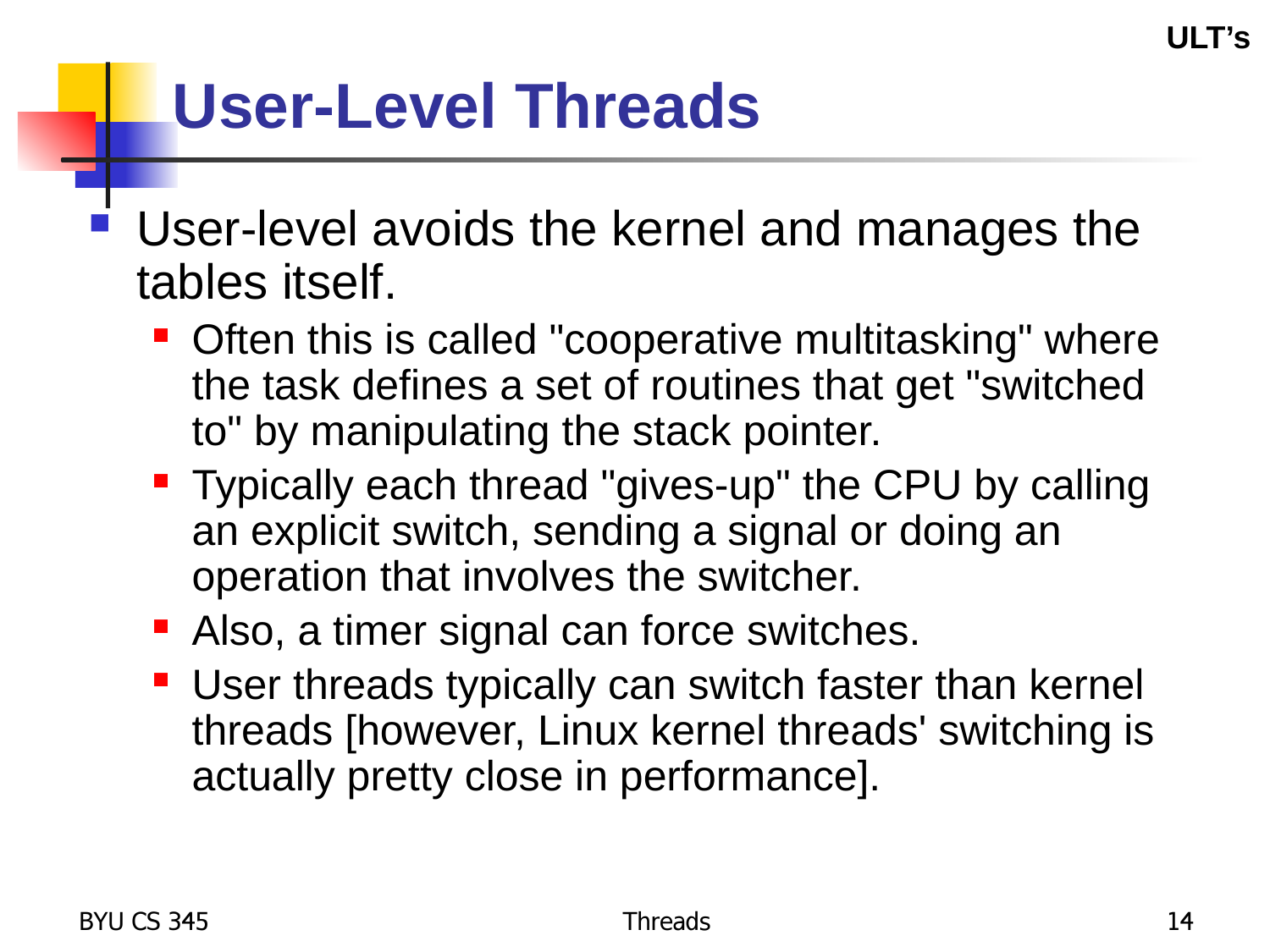

ULT’s
# User-Level Threads
User-level avoids the kernel and manages the tables itself.
Often this is called "cooperative multitasking" where the task defines a set of routines that get "switched to" by manipulating the stack pointer.
Typically each thread "gives-up" the CPU by calling an explicit switch, sending a signal or doing an operation that involves the switcher.
Also, a timer signal can force switches.
User threads typically can switch faster than kernel threads [however, Linux kernel threads' switching is actually pretty close in performance].
BYU CS 345
Threads
14